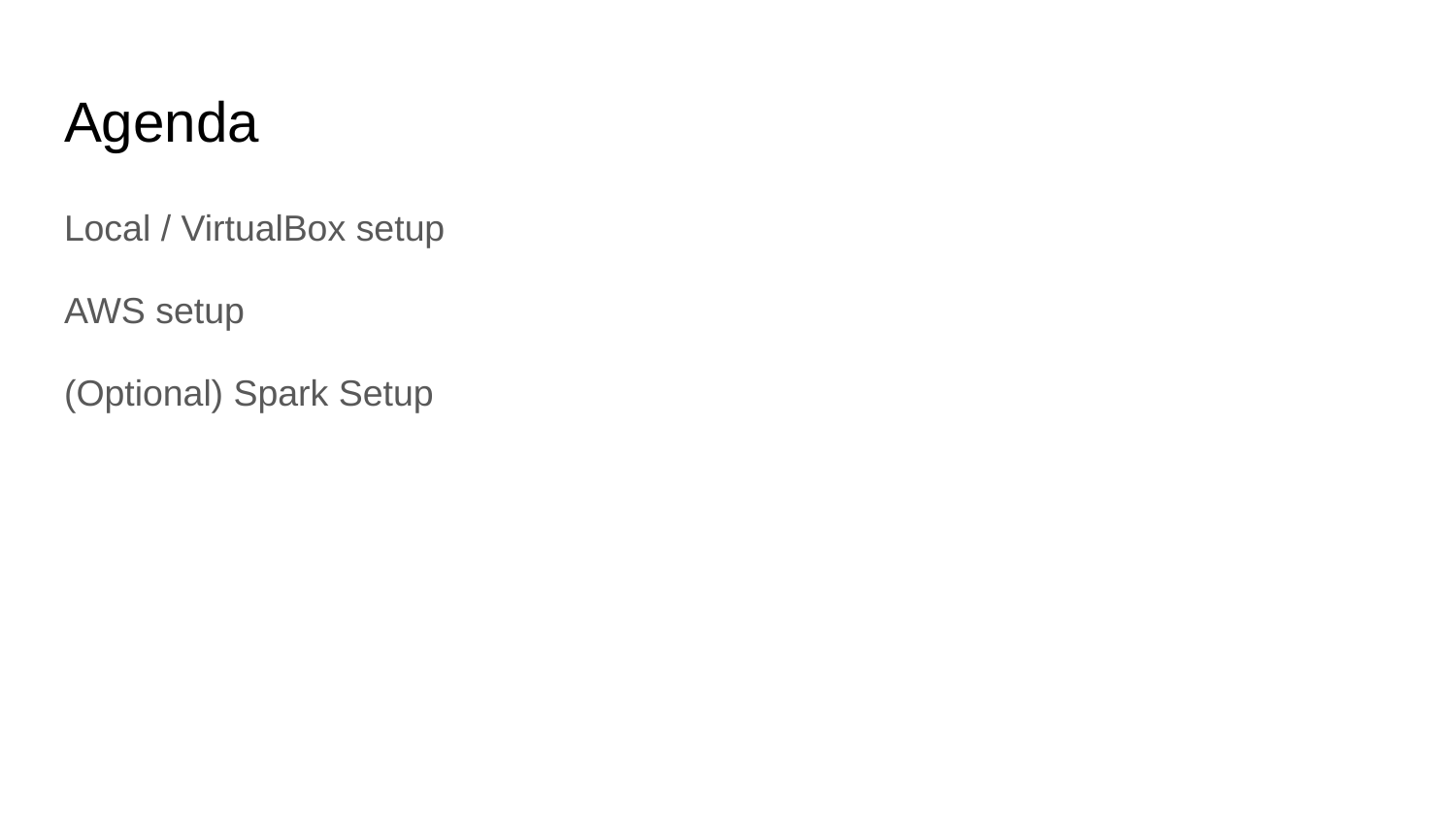

# Agenda
Local / VirtualBox setup
AWS setup
(Optional) Spark Setup